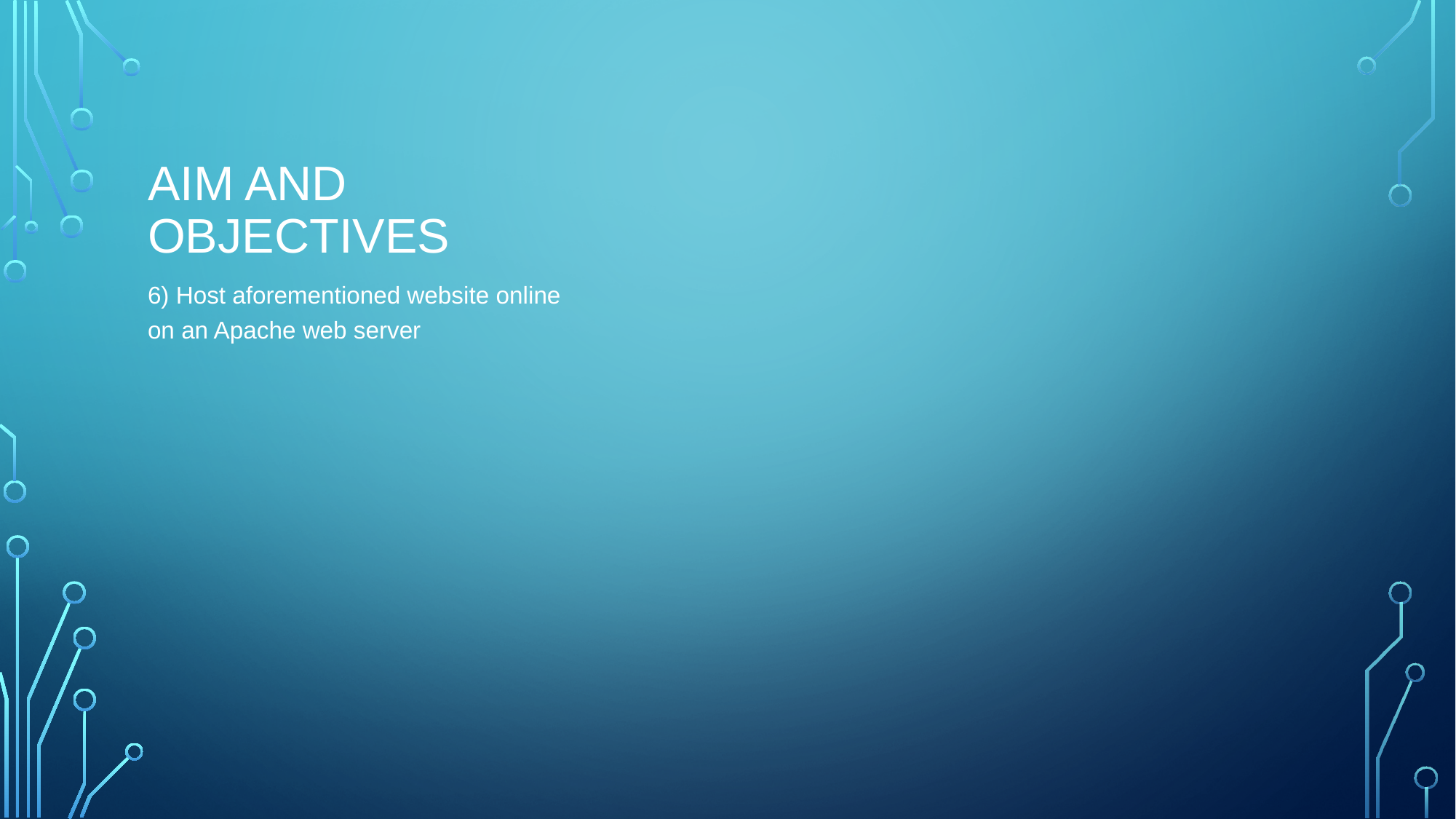

# Aim and objectives
6) Host aforementioned website online on an Apache web server